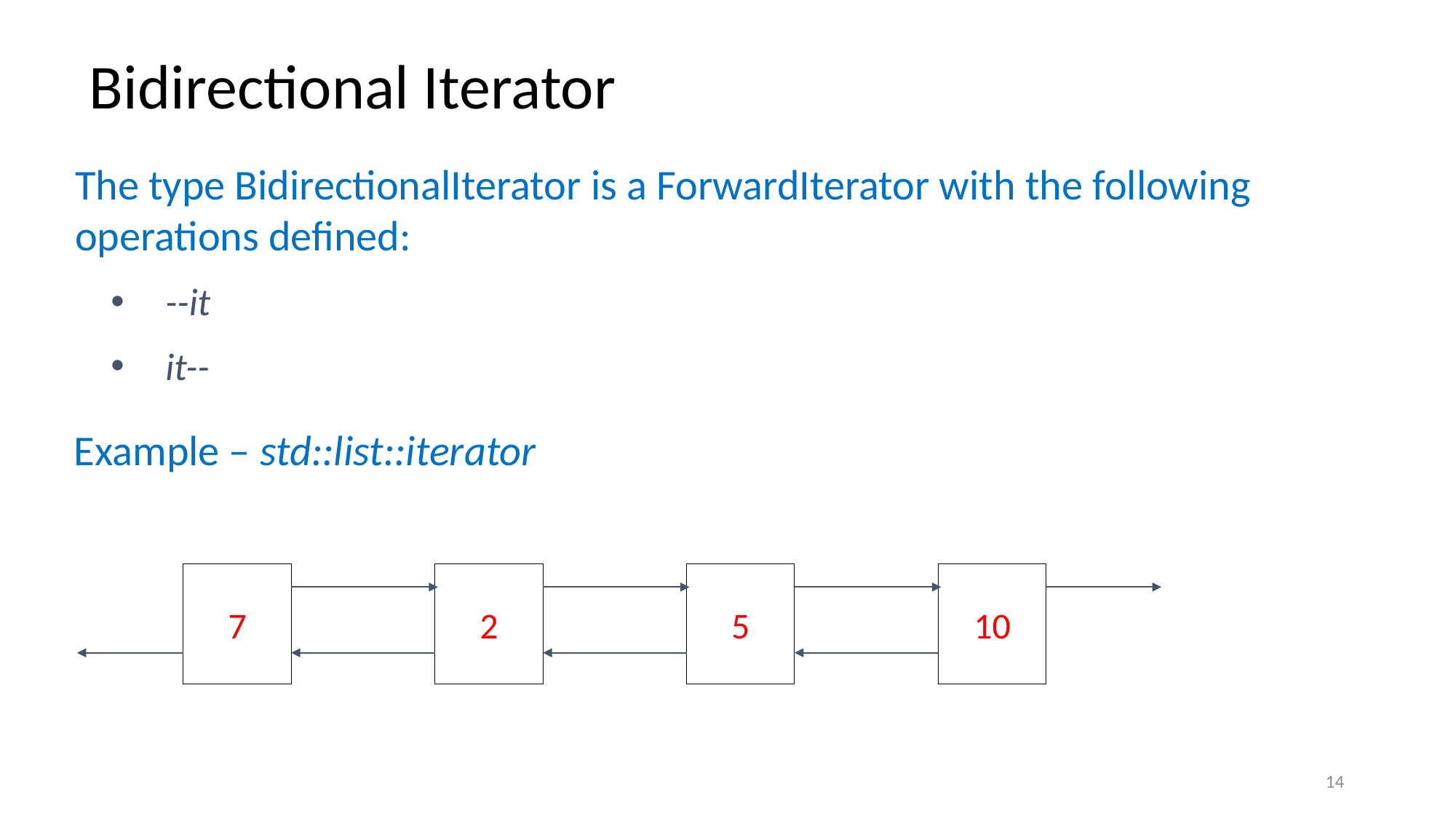

# Bidirectional Iterator
The type BidirectionalIterator is a ForwardIterator with the following operations defined:
--it
it--

Example – std::list::iterator

7
2
5
10
14